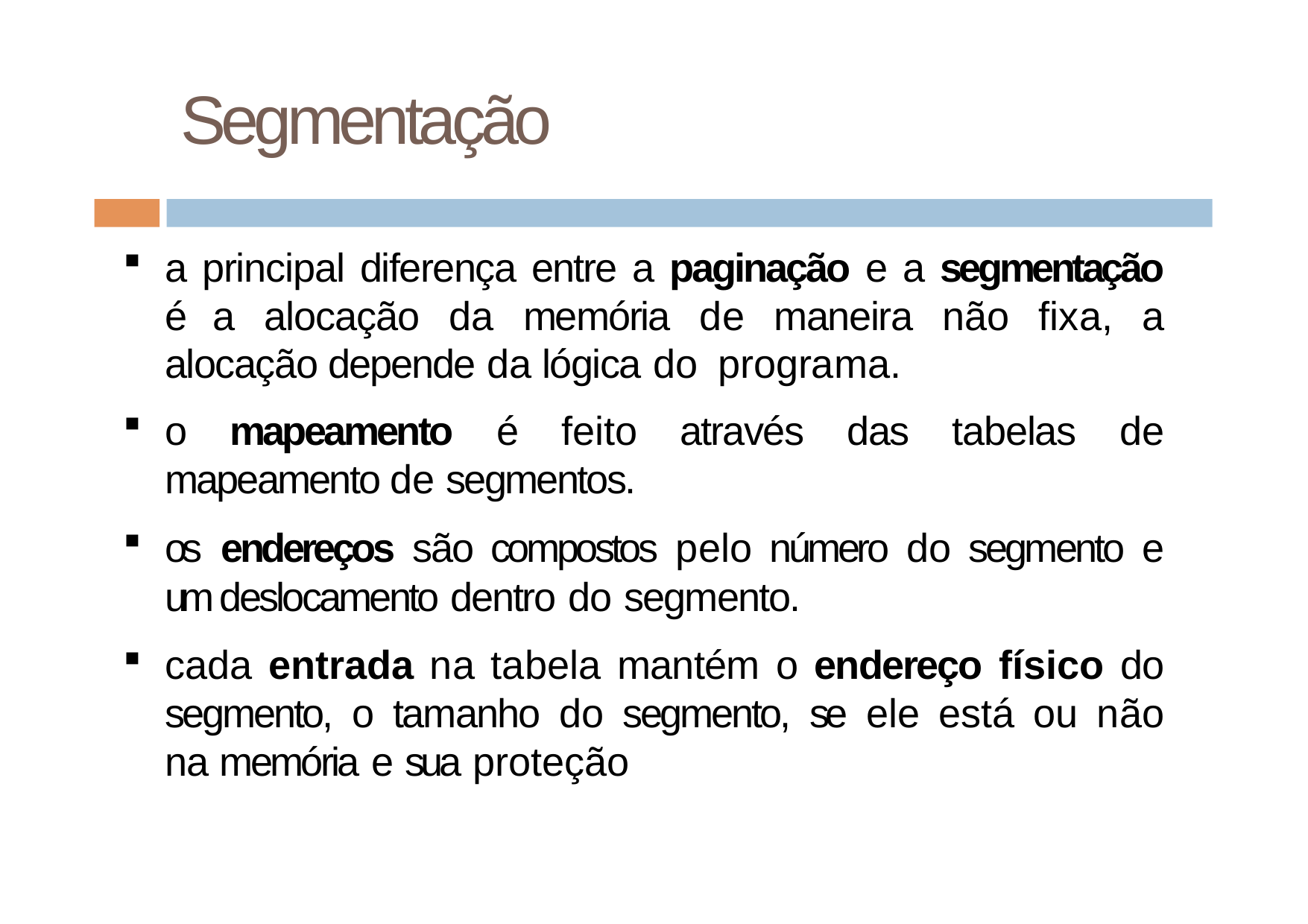

# Segmentação

a principal diferença entre a paginação e a segmentação é a alocação da memória de maneira não fixa, a alocação depende da lógica do programa.
o mapeamento é feito através das tabelas de mapeamento de segmentos.
os endereços são compostos pelo número do segmento e um deslocamento dentro do segmento.
cada entrada na tabela mantém o endereço físico do segmento, o tamanho do segmento, se ele está ou não na memória e sua proteção